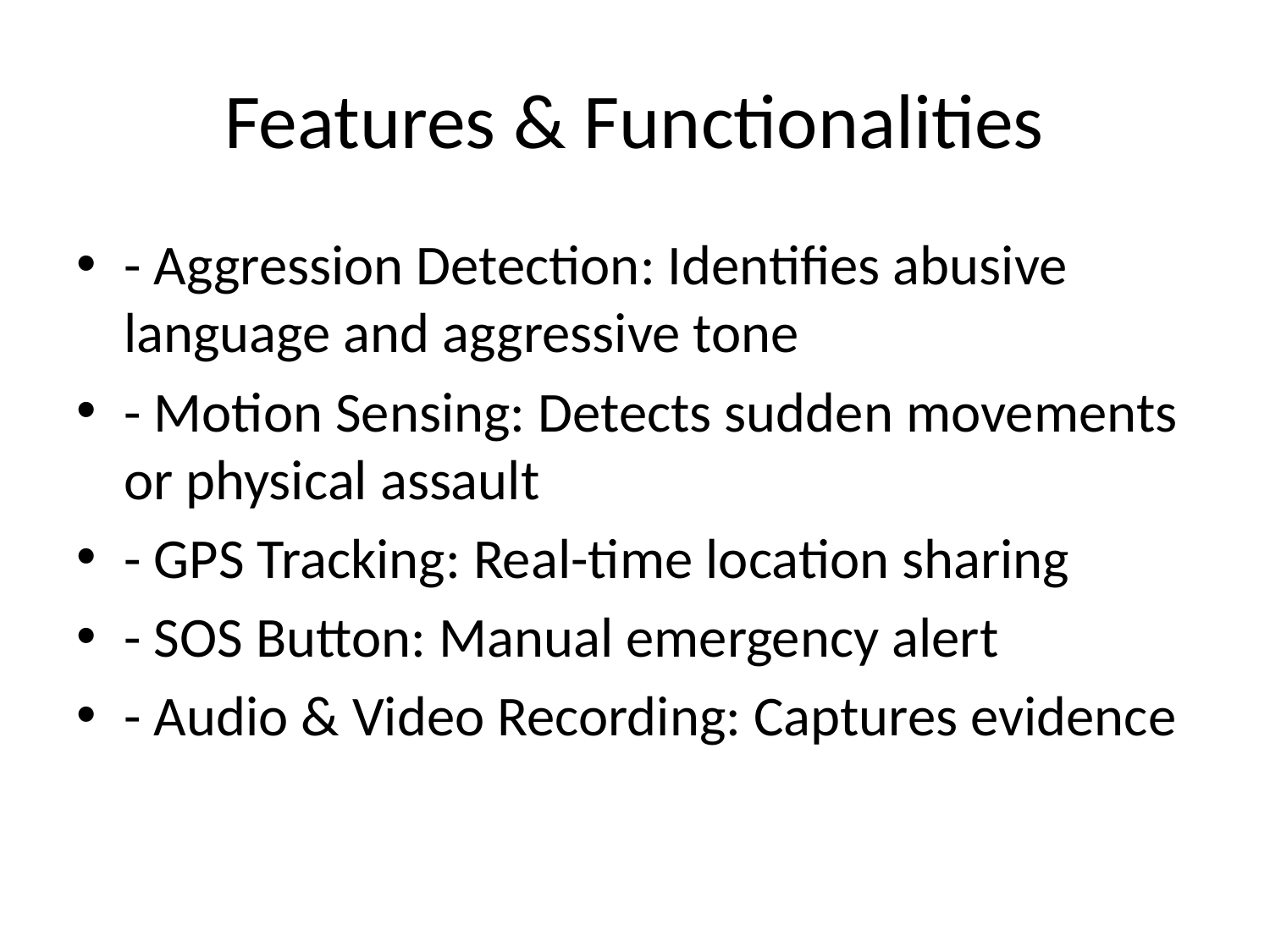

# Features & Functionalities
- Aggression Detection: Identifies abusive language and aggressive tone
- Motion Sensing: Detects sudden movements or physical assault
- GPS Tracking: Real-time location sharing
- SOS Button: Manual emergency alert
- Audio & Video Recording: Captures evidence